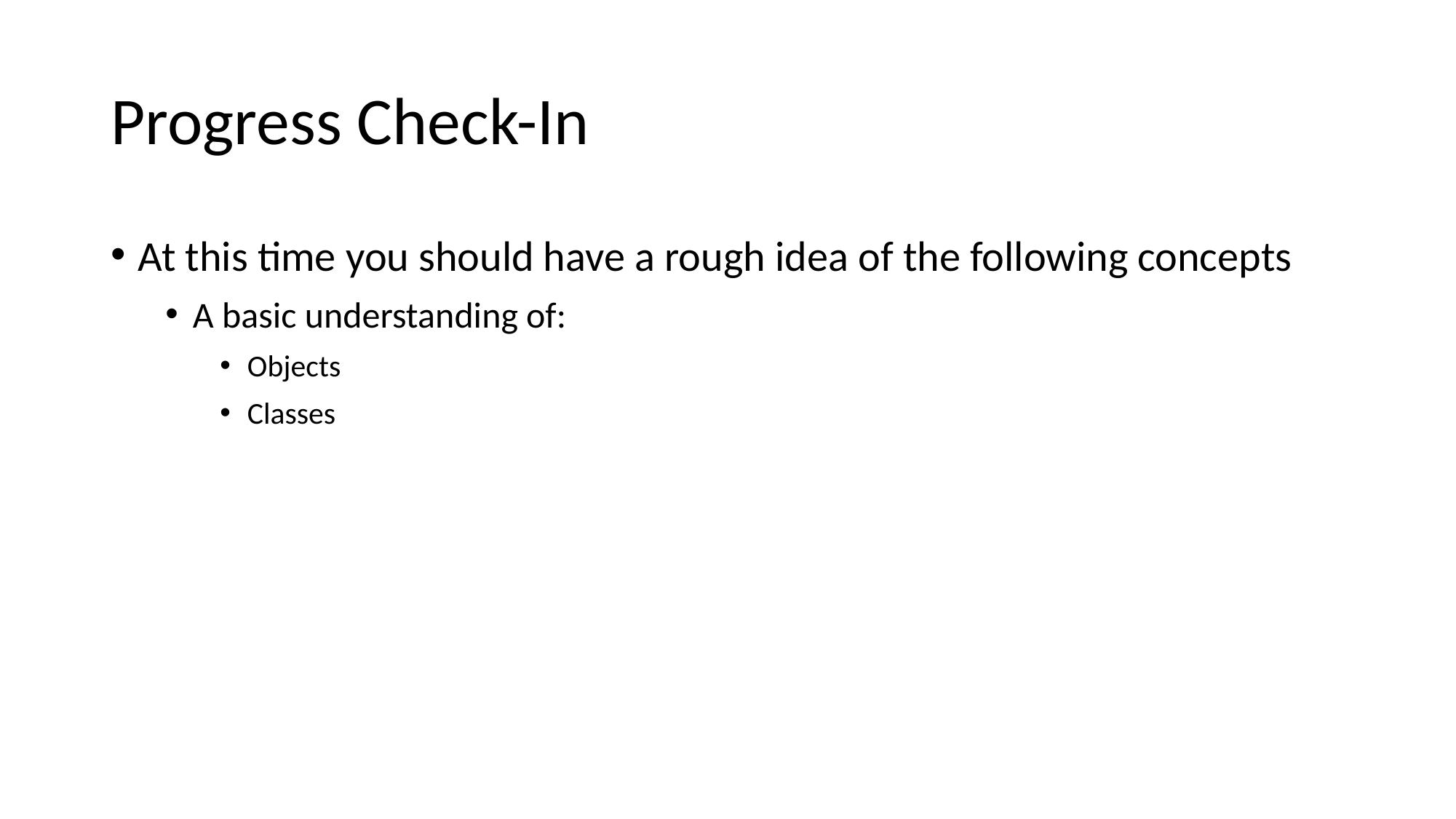

# Progress Check-In
At this time you should have a rough idea of the following concepts
A basic understanding of:
Objects
Classes